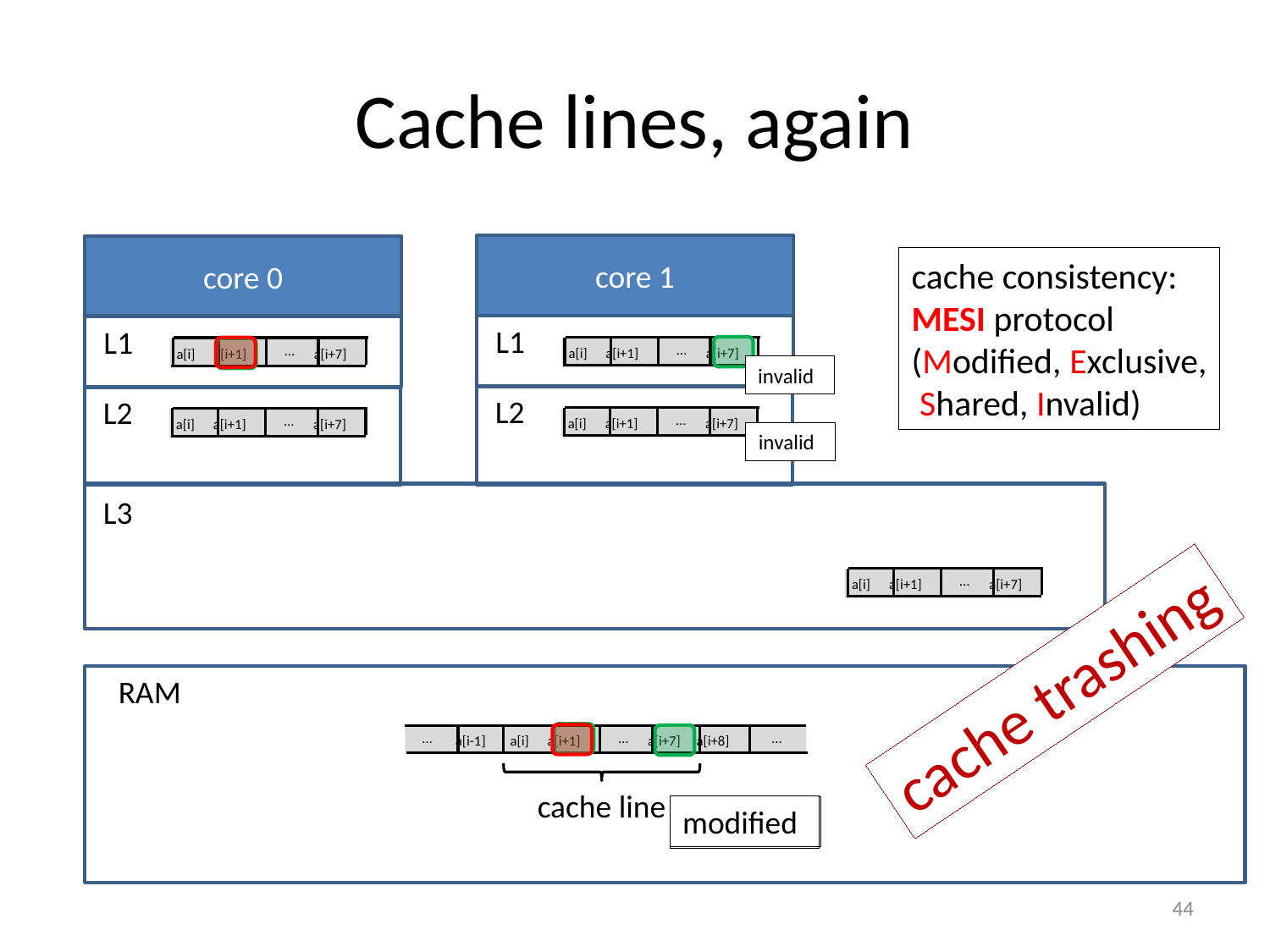

# Cache lines, again
core 1
core 0
cache consistency:
MESI protocol
(Modified, Exclusive,
 Shared, Invalid)

L1

L1
…

a[i]
a[i+1]
a[i+7]
…

a[i]
a[i+1]
a[i+7]

invalid
invalid
L2
L2

…

a[i]
a[i+1]
a[i+7]
…

a[i]
a[i+1]
a[i+7]

L3
…

a[i]
a[i+1]
a[i+7]
cache trashing

RAM
…
…
…
a[i-1]

a[i]
a[i+1]
a[i+7]
a[i+8]

cache line
modified
shared
exclusive
44